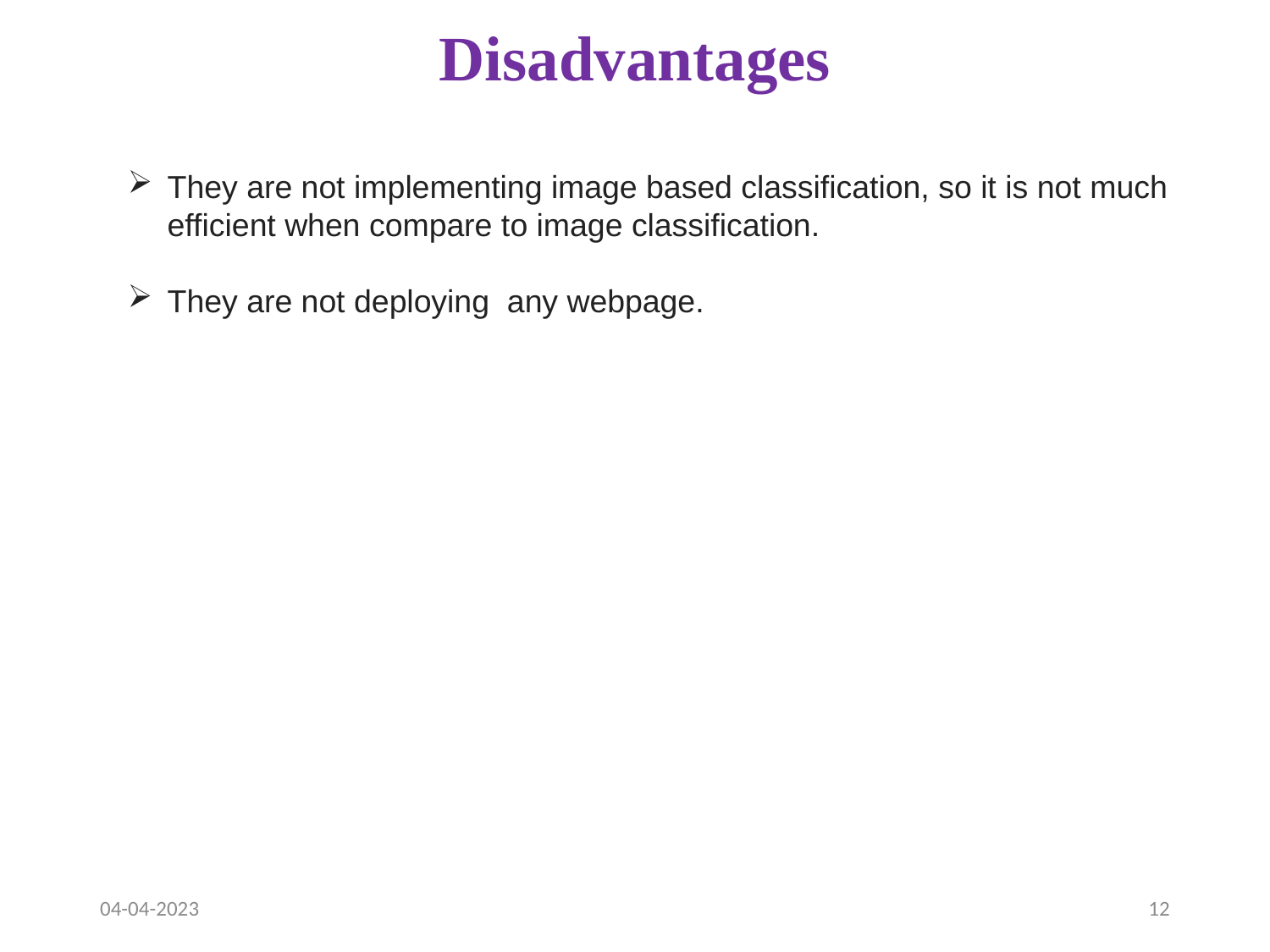

# Disadvantages
They are not implementing image based classification, so it is not much    efficient when compare to image classification.

They are not deploying  any webpage.

04-04-2023
12